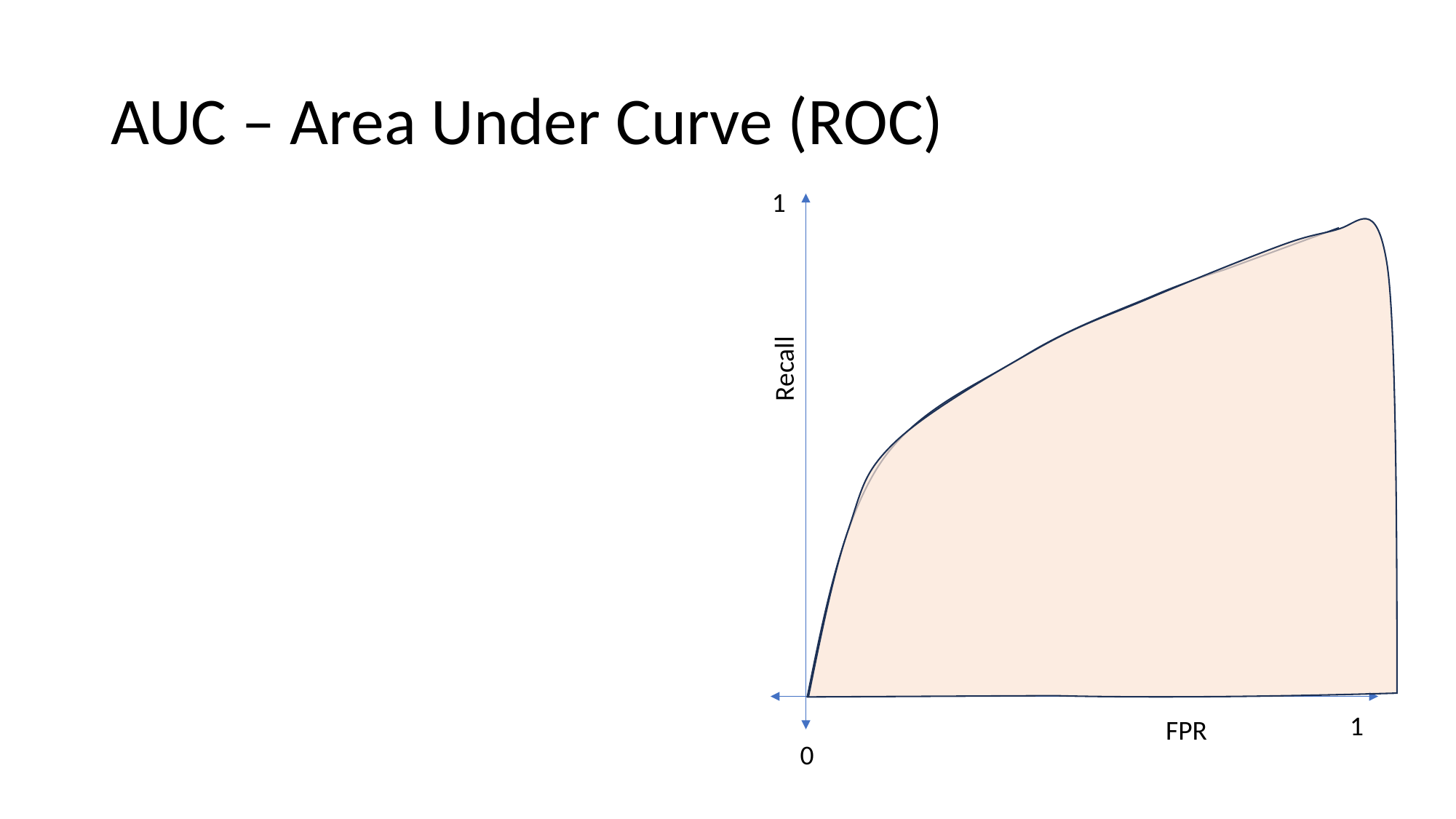

# AUC – Area Under Curve (ROC)
1

Recall
1
FPR
0